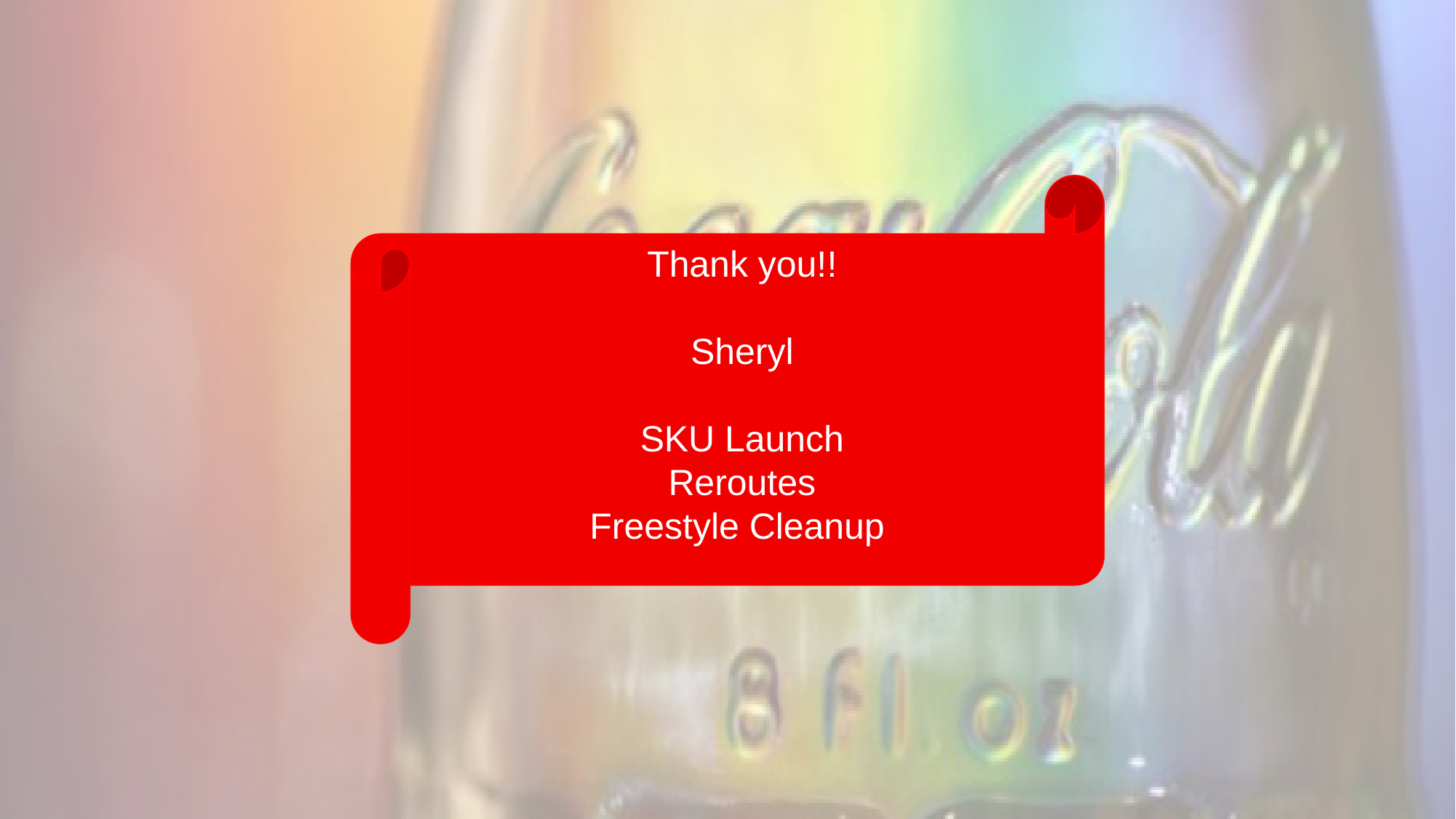

Thank you!!

Sheryl

SKU Launch
Reroutes
Freestyle Cleanup